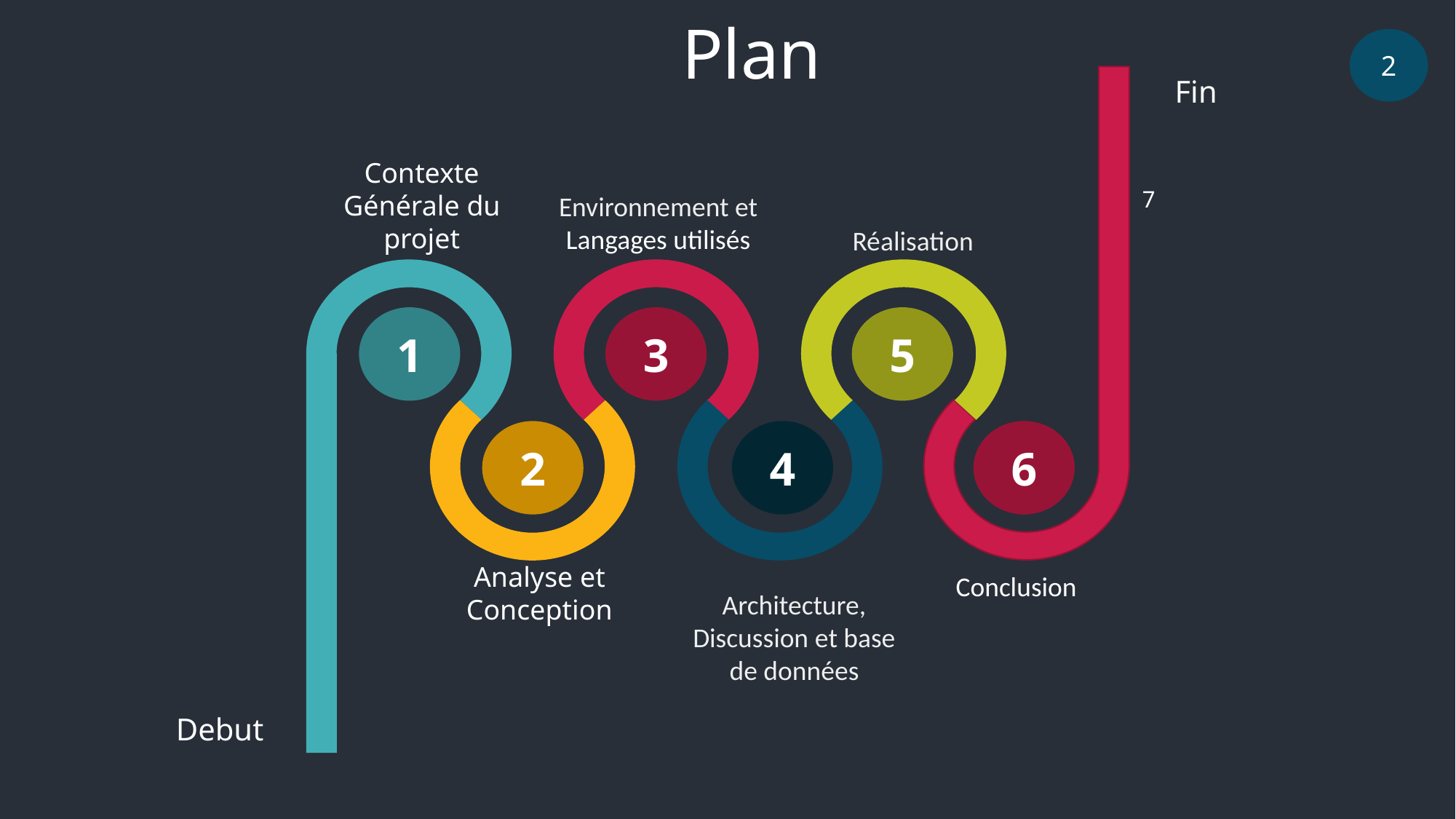

Plan
2
Fin
Contexte Générale du projet
7
Environnement et Langages utilisés
Réalisation

1
3
5

2
4
6
Analyse et Conception
Conclusion
Architecture, Discussion et base de données
Debut